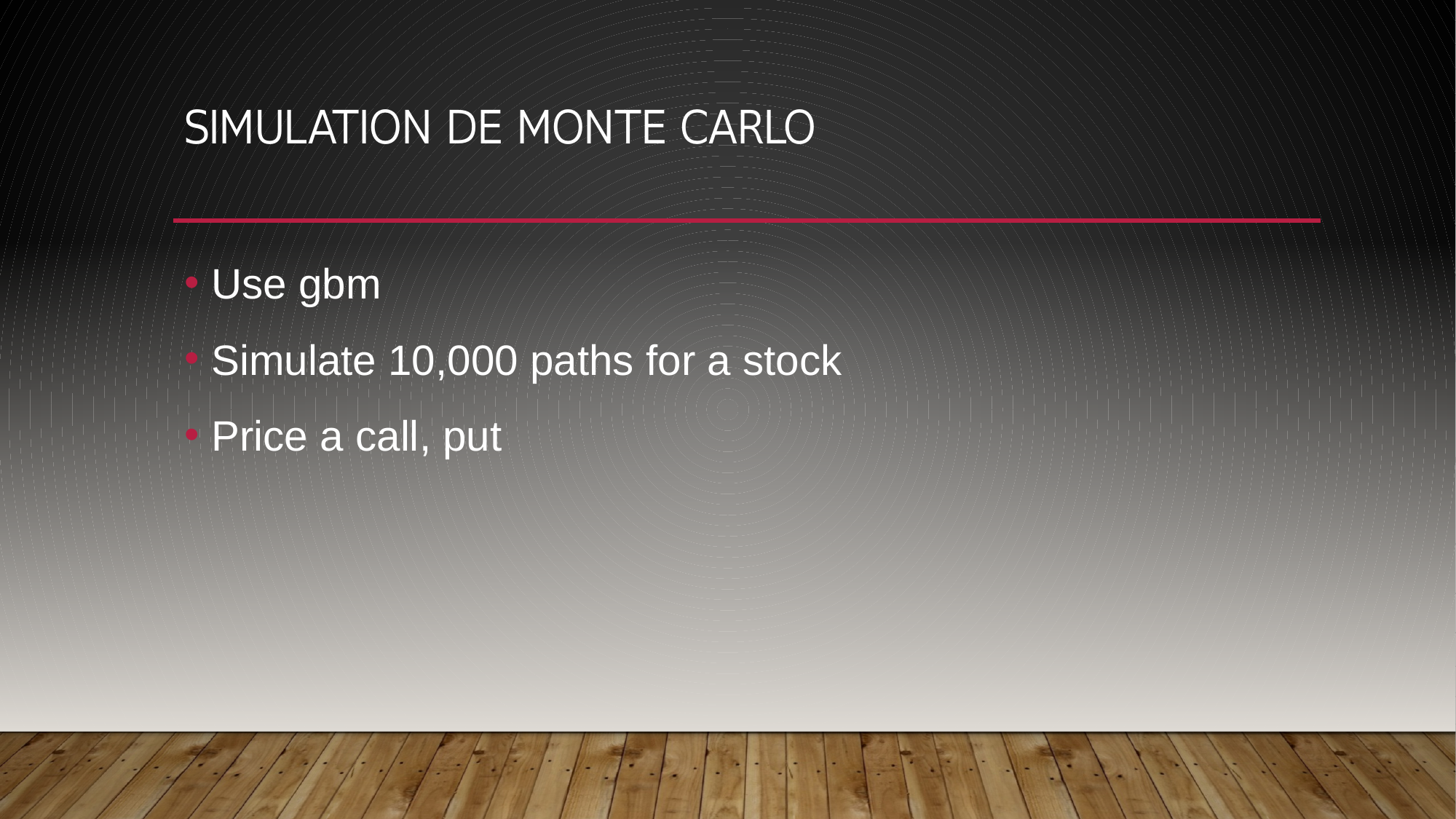

# Simulation de Monte Carlo
Use gbm
Simulate 10,000 paths for a stock
Price a call, put